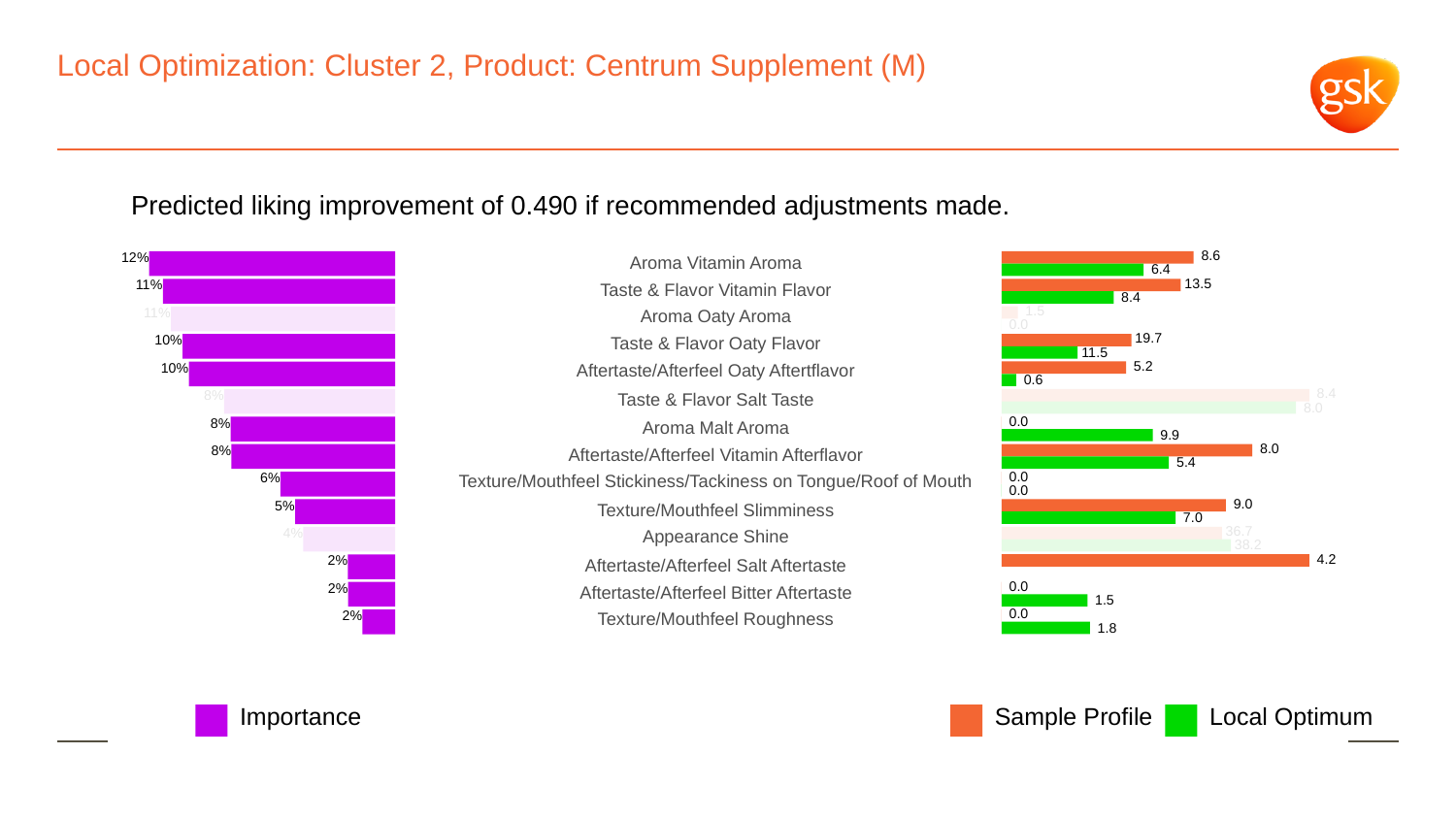

# Local Optimization: Cluster 2, Product: Centrum Supplement (M)

Predicted liking improvement of 0.490 if recommended adjustments made.

  8.6
12%
Aroma Vitamin Aroma

  6.4

 13.5
11%
Taste & Flavor Vitamin Flavor

  8.4

  1.5
11%
Aroma Oaty Aroma

  0.0

 19.7
10%
Taste & Flavor Oaty Flavor

 11.5

  5.2
10%
Aftertaste/Afterfeel Oaty Aftertflavor

  0.6

  8.4
8%
Taste & Flavor Salt Taste

  8.0

  0.0
8%
Aroma Malt Aroma

  9.9

  8.0
8%
Aftertaste/Afterfeel Vitamin Afterflavor

  5.4

  0.0
6%
Texture/Mouthfeel Stickiness/Tackiness on Tongue/Roof of Mouth

  0.0

  9.0
5%
Texture/Mouthfeel Slimminess

  7.0

 36.7
4%
Appearance Shine

 38.2

  4.2
2%
Aftertaste/Afterfeel Salt Aftertaste

  0.0
2%
Aftertaste/Afterfeel Bitter Aftertaste

  1.5

  0.0
2%
Texture/Mouthfeel Roughness

  1.8

Local Optimum
Sample Profile
Importance